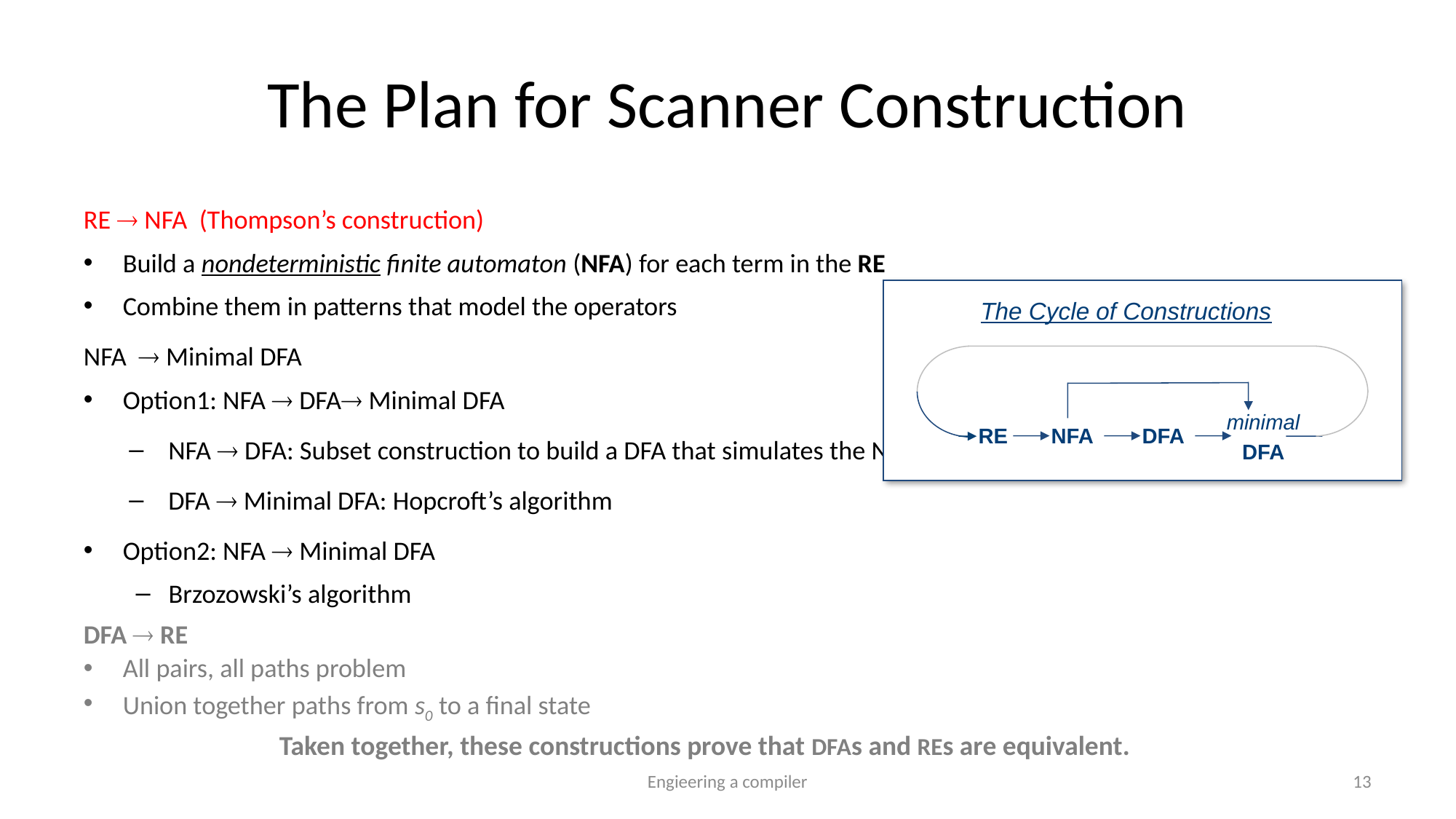

# The Plan for Scanner Construction
RE → NFA  (Thompson’s construction)
Build a nondeterministic finite automaton (NFA) for each term in the RE
Combine them in patterns that model the operators
NFA  → Minimal DFA
Option1: NFA → DFA→ Minimal DFA
NFA → DFA: Subset construction to build a DFA that simulates the NFA
DFA → Minimal DFA: Hopcroft’s algorithm
Option2: NFA → Minimal DFA
Brzozowski’s algorithm
DFA → RE
All pairs, all paths problem
Union together paths from s0 to a final state

The Cycle of Constructions

minimal DFA
RE
NFA
DFA

Taken together, these constructions prove that DFAs and REs are equivalent.
Engieering a compiler
13